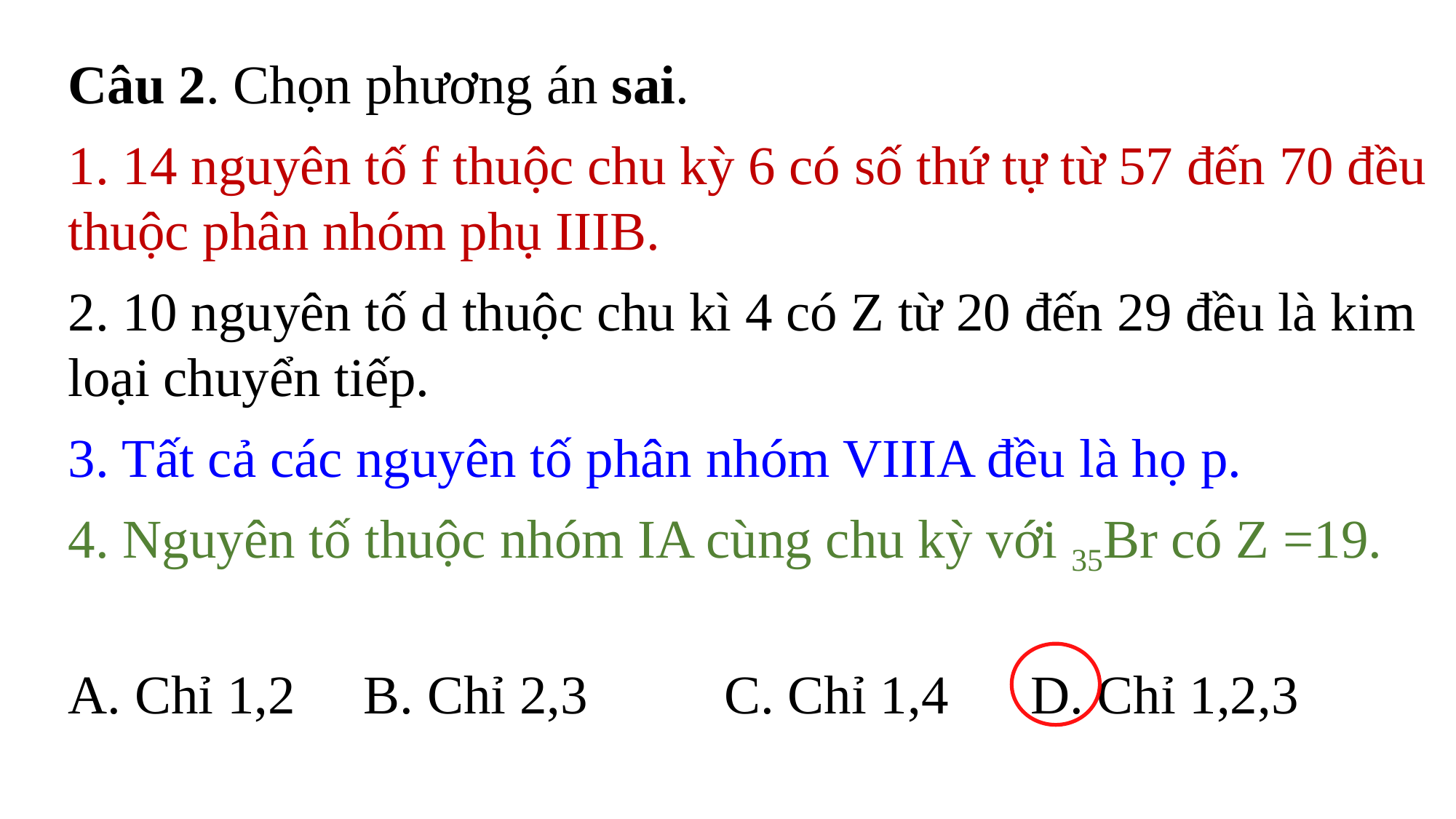

Câu 2. Chọn phương án sai.
1. 14 nguyên tố f thuộc chu kỳ 6 có số thứ tự từ 57 đến 70 đều thuộc phân nhóm phụ IIIB.
2. 10 nguyên tố d thuộc chu kì 4 có Z từ 20 đến 29 đều là kim loại chuyển tiếp.
3. Tất cả các nguyên tố phân nhóm VIIIA đều là họ p.
4. Nguyên tố thuộc nhóm IA cùng chu kỳ với 35Br có Z =19.

A. Chỉ 1,2     B. Chỉ 2,3          C. Chỉ 1,4      D. Chỉ 1,2,3